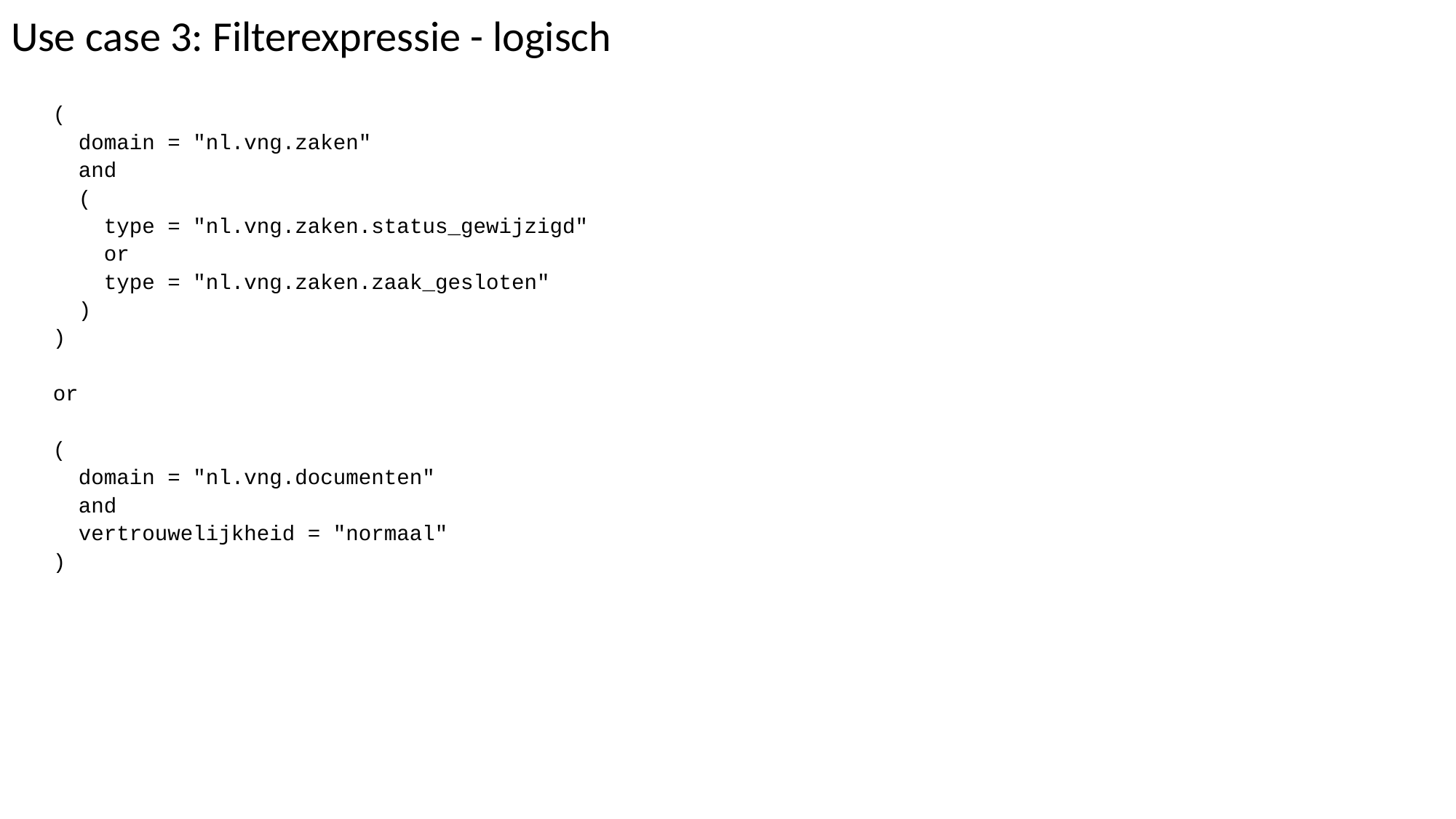

# Use case 3: Filterexpressie - logisch
(
  domain = "nl.vng.zaken"
  and
  (
    type = "nl.vng.zaken.status_gewijzigd"
    or
    type = "nl.vng.zaken.zaak_gesloten"
  )
)

or

(
  domain = "nl.vng.documenten"
  and
  vertrouwelijkheid = "normaal"
)